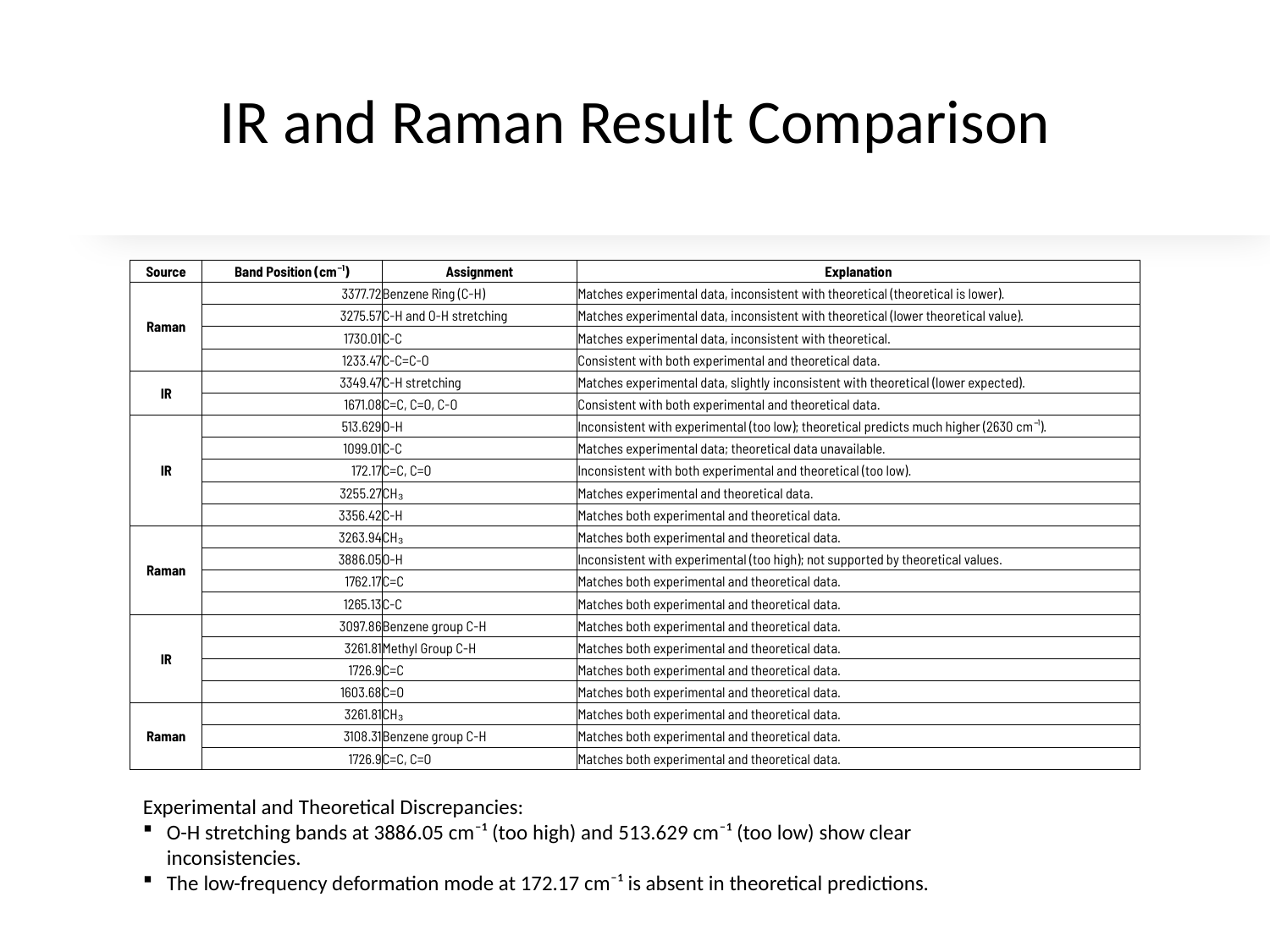

# IR and Raman Result Comparison
| Source | Band Position (cm⁻¹) | Assignment | Explanation |
| --- | --- | --- | --- |
| Raman | 3377.72 | Benzene Ring (C-H) | Matches experimental data, inconsistent with theoretical (theoretical is lower). |
|  | 3275.57 | C-H and O-H stretching | Matches experimental data, inconsistent with theoretical (lower theoretical value). |
|  | 1730.01 | C-C | Matches experimental data, inconsistent with theoretical. |
|  | 1233.47 | C-C=C-O | Consistent with both experimental and theoretical data. |
| IR | 3349.47 | C-H stretching | Matches experimental data, slightly inconsistent with theoretical (lower expected). |
|  | 1671.08 | C=C, C=O, C-O | Consistent with both experimental and theoretical data. |
| IR | 513.629 | O-H | Inconsistent with experimental (too low); theoretical predicts much higher (2630 cm⁻¹). |
|  | 1099.01 | C-C | Matches experimental data; theoretical data unavailable. |
|  | 172.17 | C=C, C=O | Inconsistent with both experimental and theoretical (too low). |
|  | 3255.27 | CH₃ | Matches experimental and theoretical data. |
|  | 3356.42 | C-H | Matches both experimental and theoretical data. |
| Raman | 3263.94 | CH₃ | Matches both experimental and theoretical data. |
|  | 3886.05 | O-H | Inconsistent with experimental (too high); not supported by theoretical values. |
|  | 1762.17 | C=C | Matches both experimental and theoretical data. |
|  | 1265.13 | C-C | Matches both experimental and theoretical data. |
| IR | 3097.86 | Benzene group C-H | Matches both experimental and theoretical data. |
|  | 3261.81 | Methyl Group C-H | Matches both experimental and theoretical data. |
|  | 1726.9 | C=C | Matches both experimental and theoretical data. |
|  | 1603.68 | C=O | Matches both experimental and theoretical data. |
| Raman | 3261.81 | CH₃ | Matches both experimental and theoretical data. |
|  | 3108.31 | Benzene group C-H | Matches both experimental and theoretical data. |
|  | 1726.9 | C=C, C=O | Matches both experimental and theoretical data. |
Experimental and Theoretical Discrepancies:
O-H stretching bands at 3886.05 cm⁻¹ (too high) and 513.629 cm⁻¹ (too low) show clear inconsistencies.
The low-frequency deformation mode at 172.17 cm⁻¹ is absent in theoretical predictions.